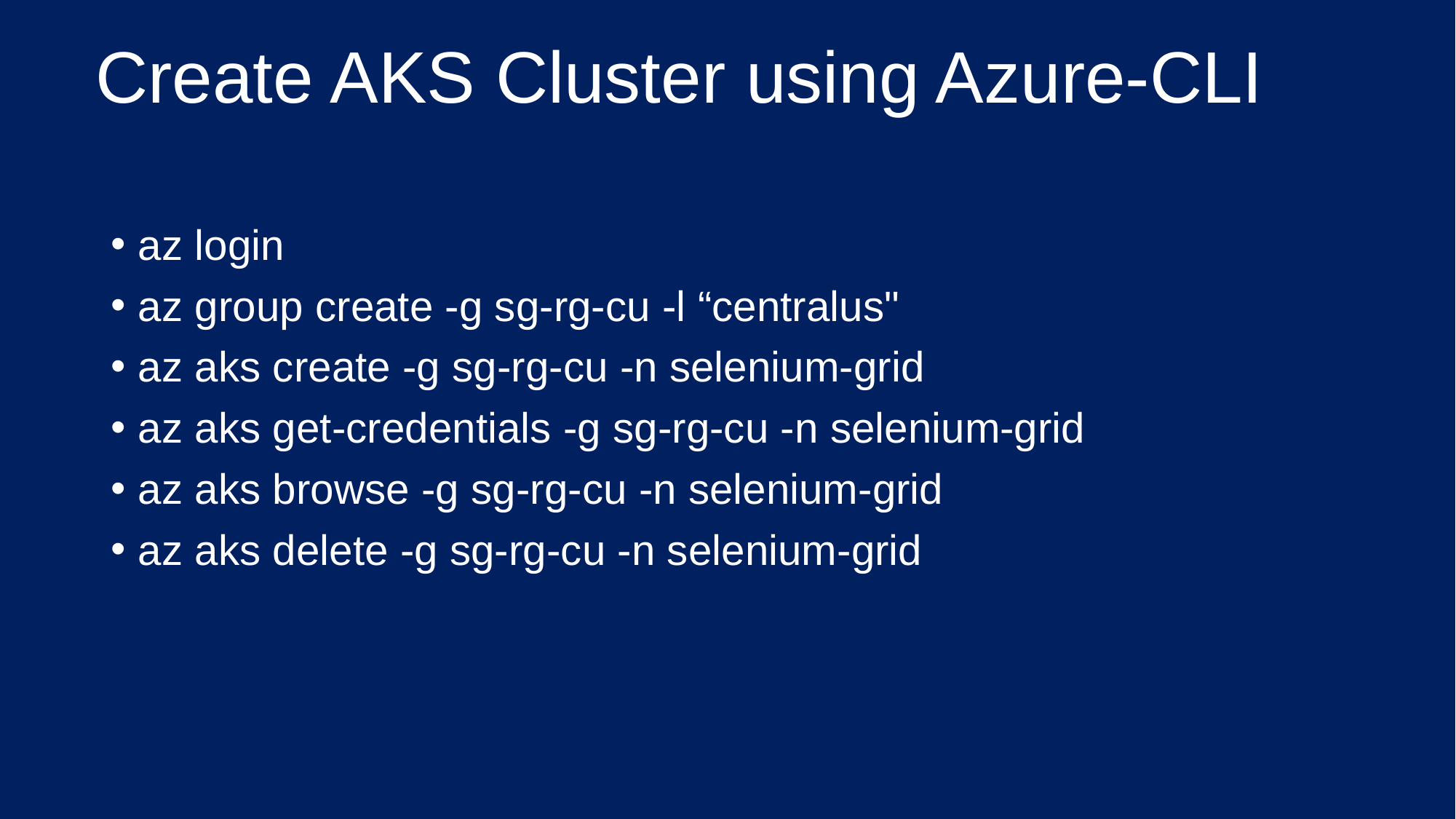

# Create AKS Cluster using Azure-CLI
az login
az group create -g sg-rg-cu -l “centralus"
az aks create -g sg-rg-cu -n selenium-grid
az aks get-credentials -g sg-rg-cu -n selenium-grid
az aks browse -g sg-rg-cu -n selenium-grid
az aks delete -g sg-rg-cu -n selenium-grid